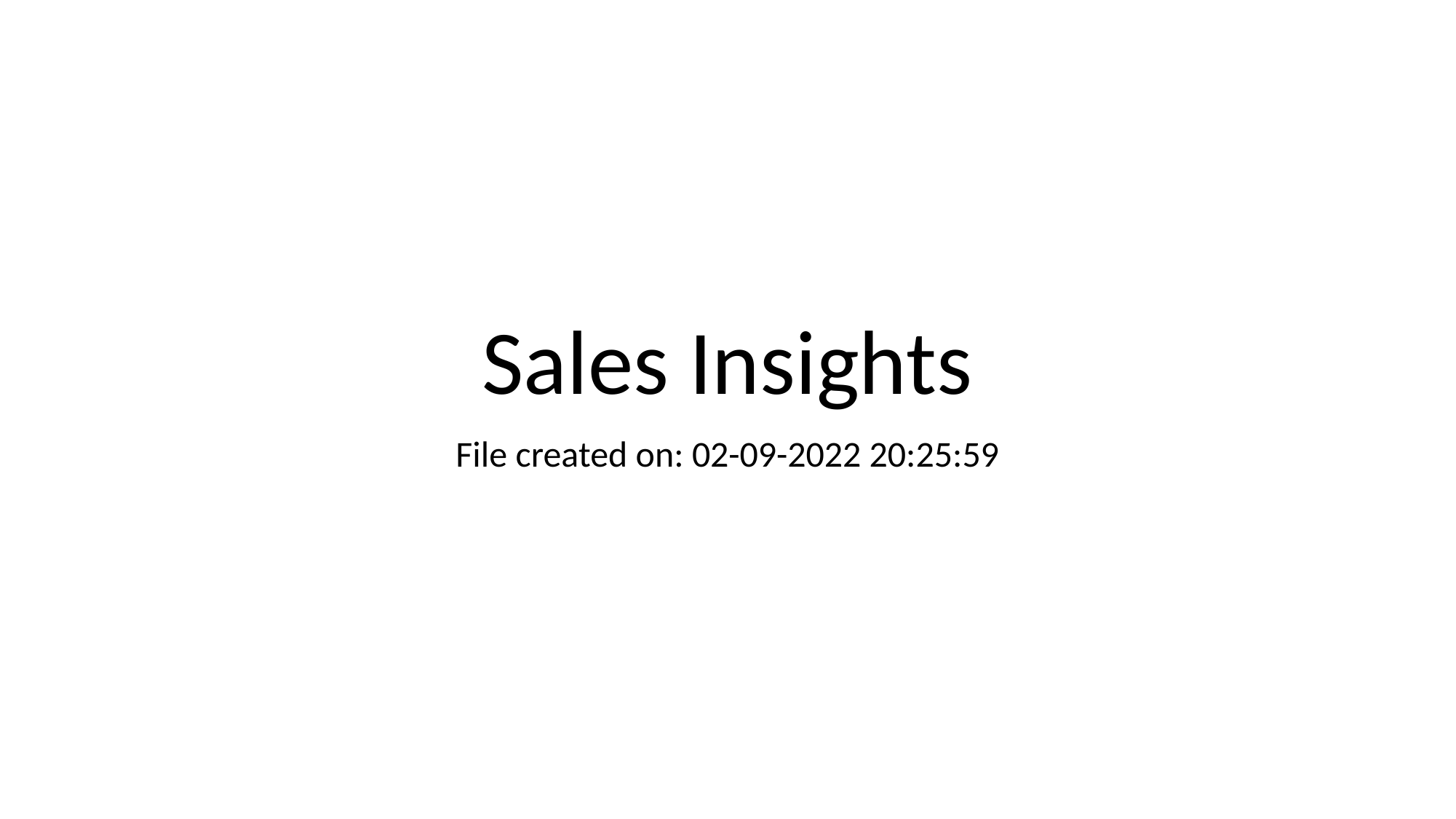

# Sales Insights
File created on: 02-09-2022 20:25:59